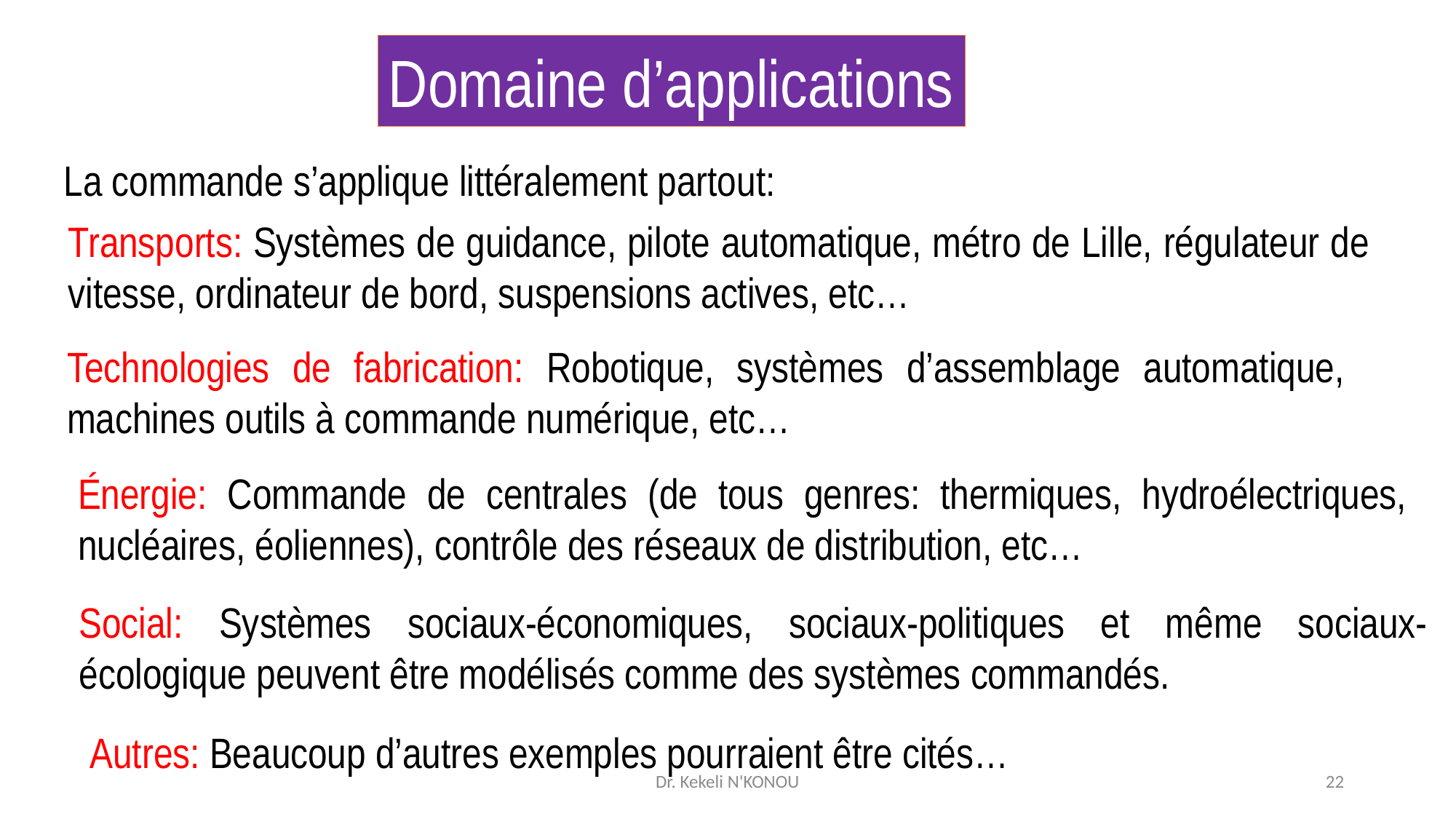

Domaine d’applications
La commande s’applique littéralement partout:
Transports: Systèmes de guidance, pilote automatique, métro de Lille, régulateur de vitesse, ordinateur de bord, suspensions actives, etc…
Technologies de fabrication: Robotique, systèmes d’assemblage automatique, machines outils à commande numérique, etc…
Énergie: Commande de centrales (de tous genres: thermiques, hydroélectriques, nucléaires, éoliennes), contrôle des réseaux de distribution, etc…
Social: Systèmes sociaux-économiques, sociaux-politiques et même sociaux-écologique peuvent être modélisés comme des systèmes commandés.
Autres: Beaucoup d’autres exemples pourraient être cités…
Dr. Kekeli N'KONOU
22